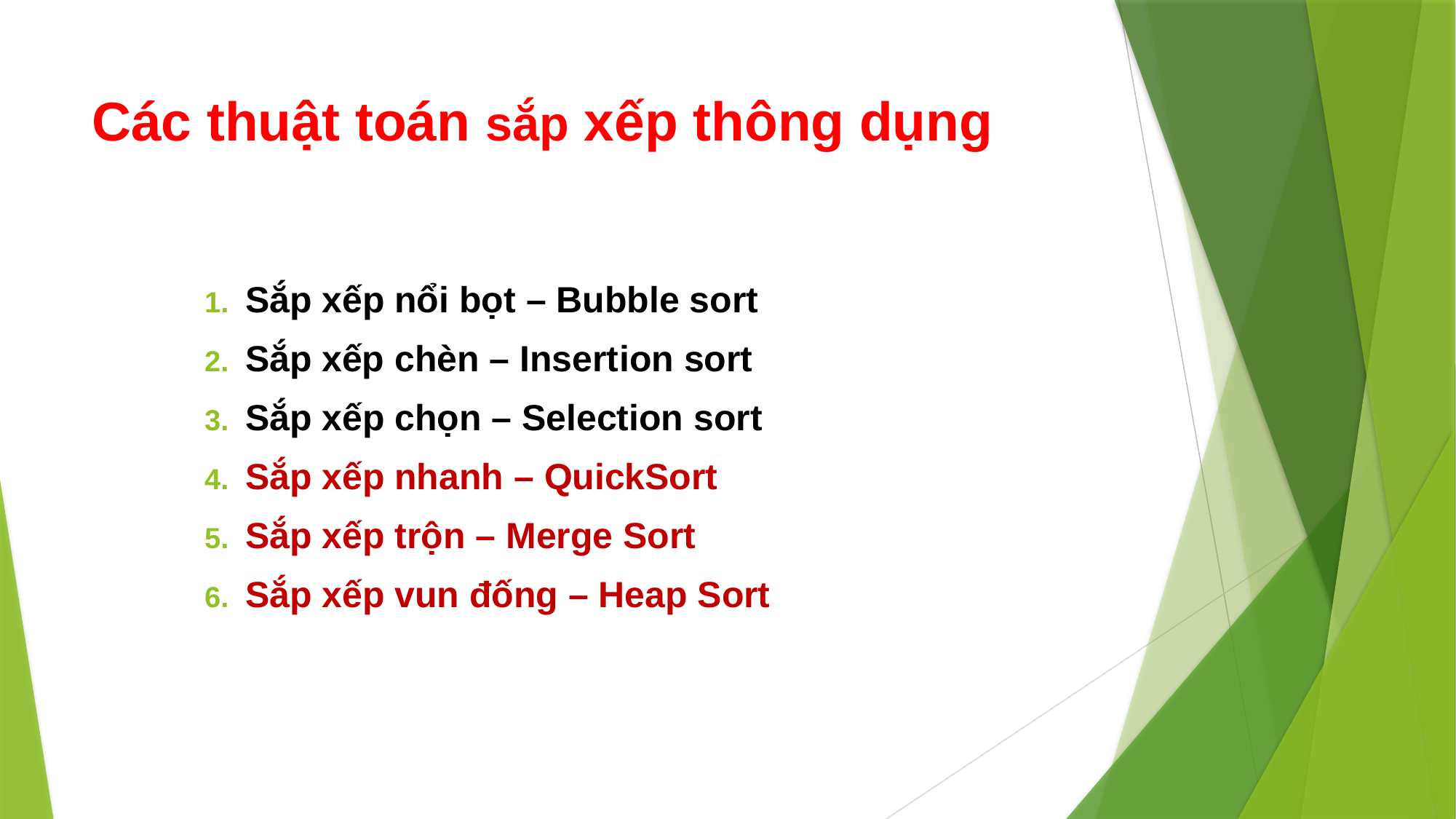

# Các thuật toán sắp xếp thông dụng

Sắp xếp nổi bọt – Bubble sort
Sắp xếp chèn – Insertion sort
Sắp xếp chọn – Selection sort
Sắp xếp nhanh – QuickSort
Sắp xếp trộn – Merge Sort
Sắp xếp vun đống – Heap Sort